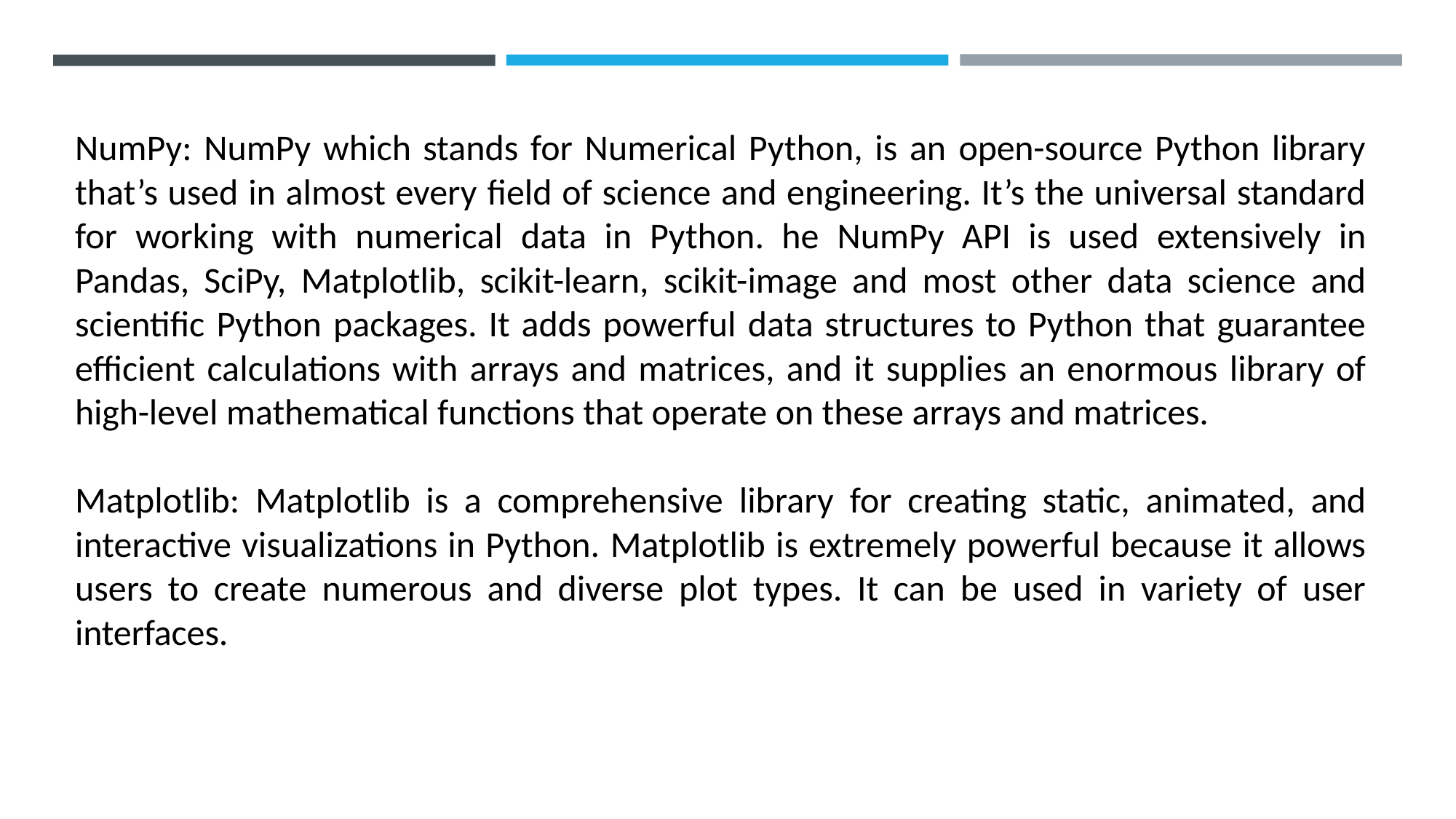

NumPy: NumPy which stands for Numerical Python, is an open-source Python library that’s used in almost every field of science and engineering. It’s the universal standard for  working with  numerical  data  in  Python. he  NumPy API is used  extensively in Pandas, SciPy, Matplotlib, scikit-learn, scikit-image and most other data science and scientific Python packages. It adds powerful data structures to Python that guarantee efficient calculations with arrays and matrices, and it supplies an enormous library of high-level mathematical functions that operate on these arrays and matrices.

Matplotlib: Matplotlib is a comprehensive library for creating static, animated, and interactive visualizations in Python. Matplotlib is extremely powerful because it allows users to create numerous and diverse plot types. It can be used in variety of user interfaces.